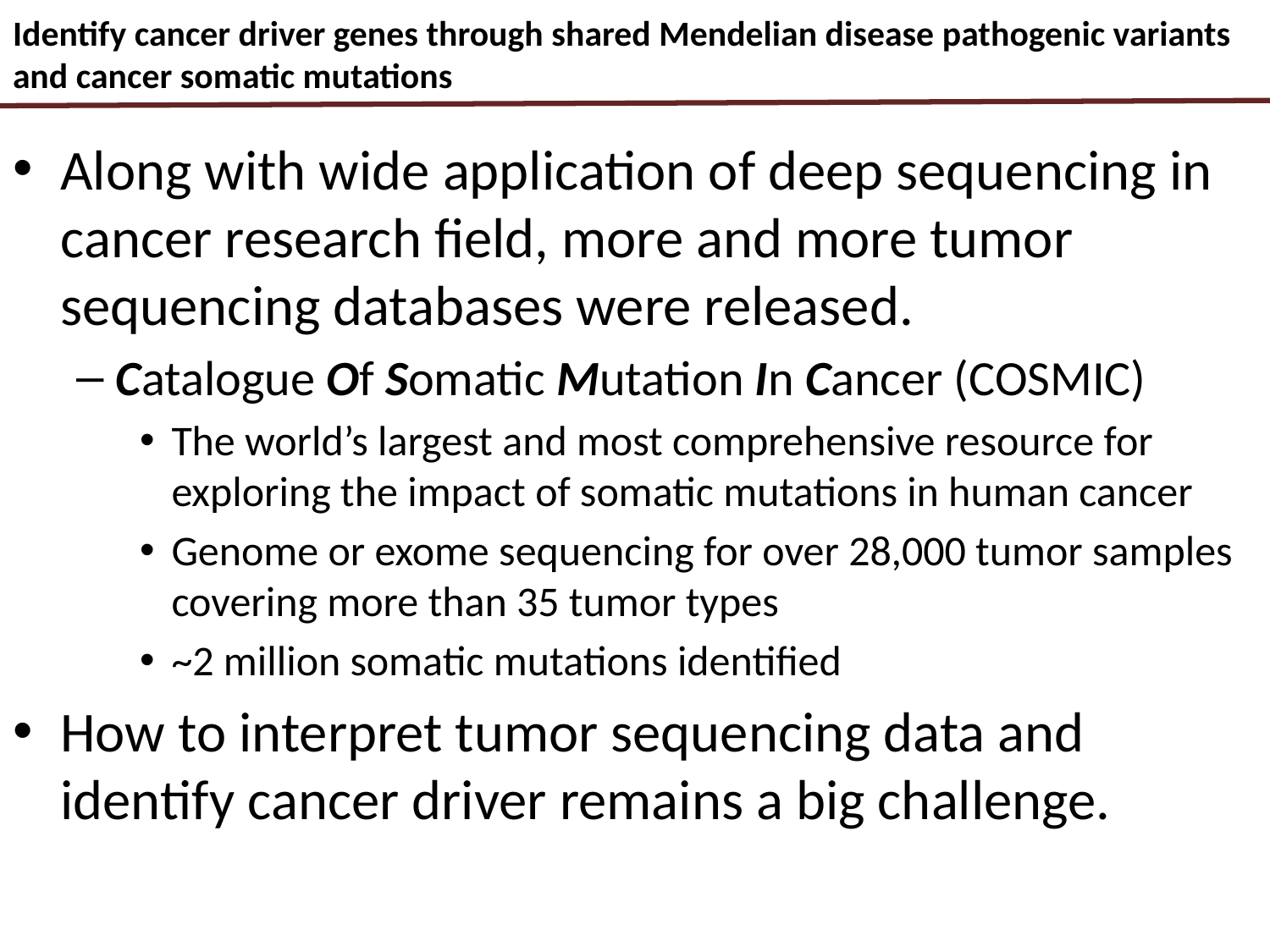

# Identify cancer driver genes through shared Mendelian disease pathogenic variants and cancer somatic mutations
Along with wide application of deep sequencing in cancer research field, more and more tumor sequencing databases were released.
Catalogue Of Somatic Mutation In Cancer (COSMIC)
The world’s largest and most comprehensive resource for exploring the impact of somatic mutations in human cancer
Genome or exome sequencing for over 28,000 tumor samples covering more than 35 tumor types
~2 million somatic mutations identified
How to interpret tumor sequencing data and identify cancer driver remains a big challenge.